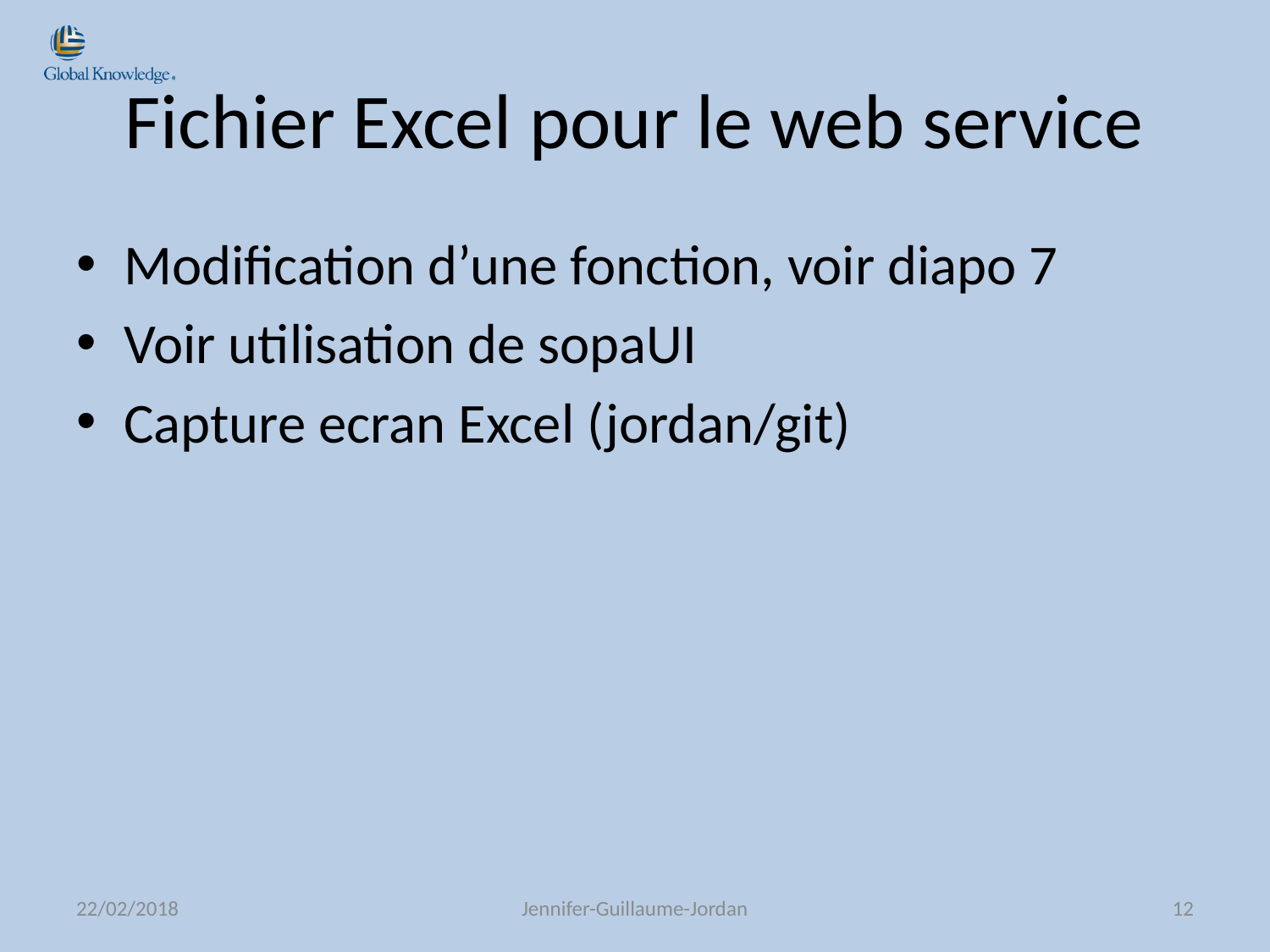

# Fichier Excel pour le web service
Modification d’une fonction, voir diapo 7
Voir utilisation de sopaUI
Capture ecran Excel (jordan/git)
22/02/2018
Jennifer-Guillaume-Jordan
12